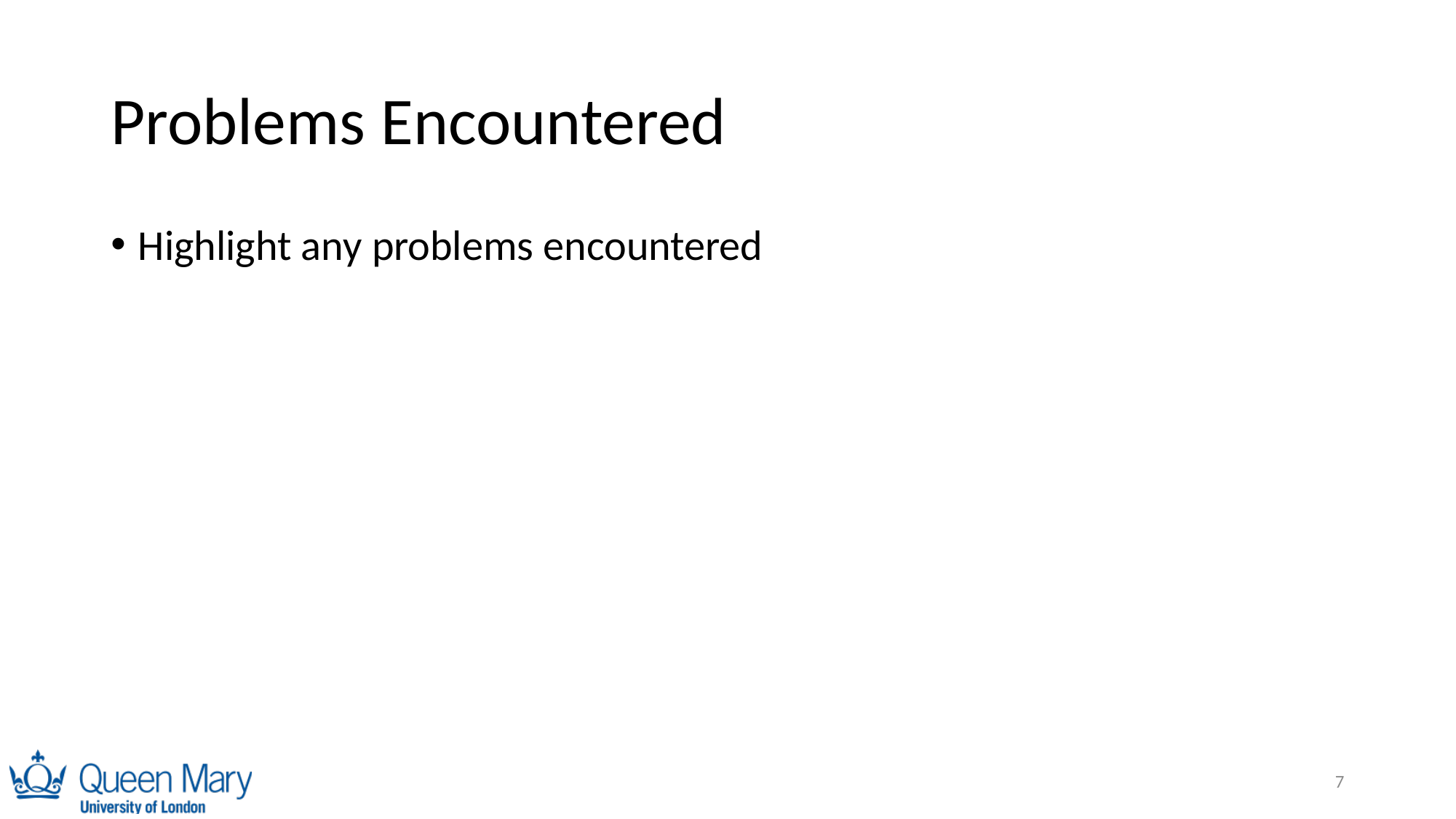

# Problems Encountered
Highlight any problems encountered
7